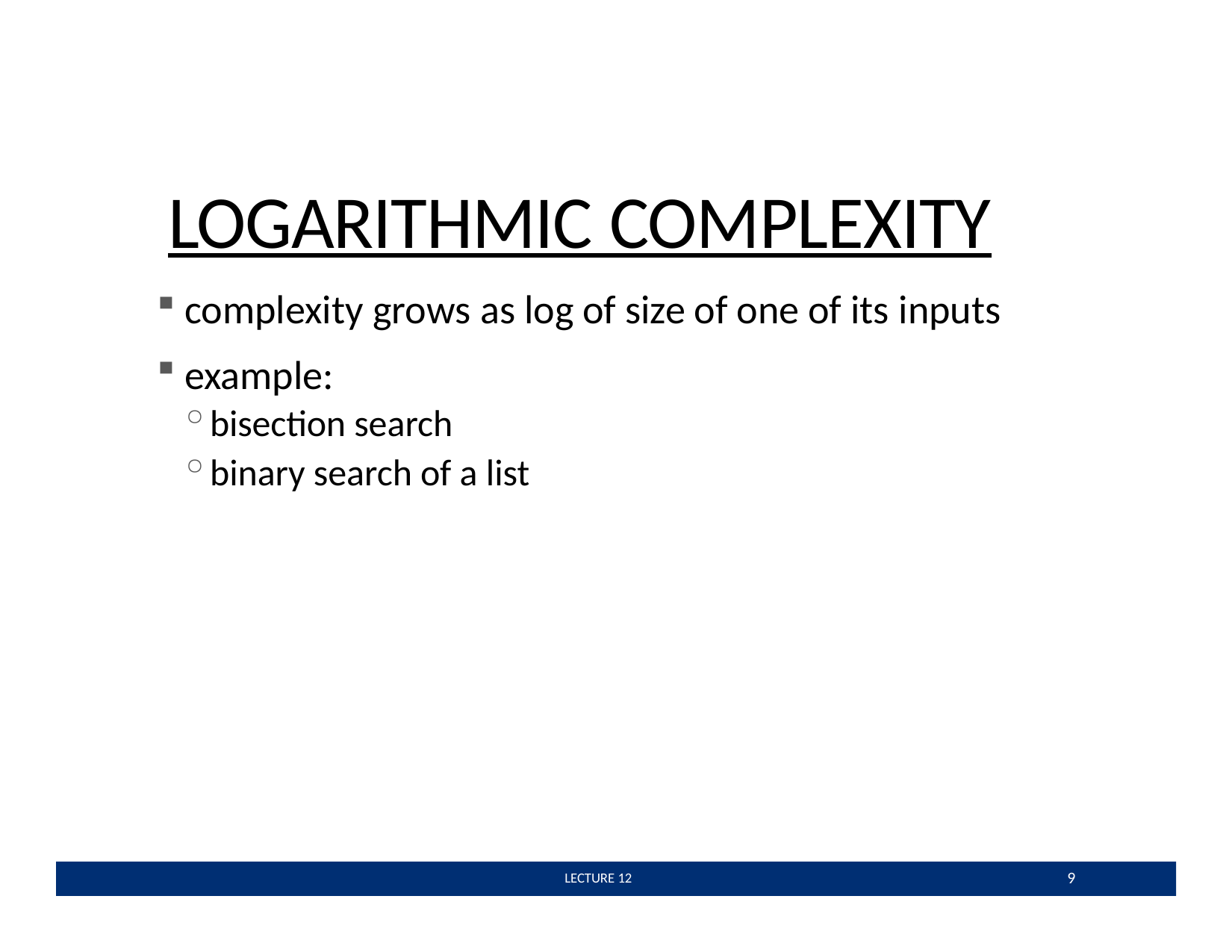

# LOGARITHMIC COMPLEXITY
complexity grows as log of size of one of its inputs
example:
bisection search
binary search of a list
9
 LECTURE 12